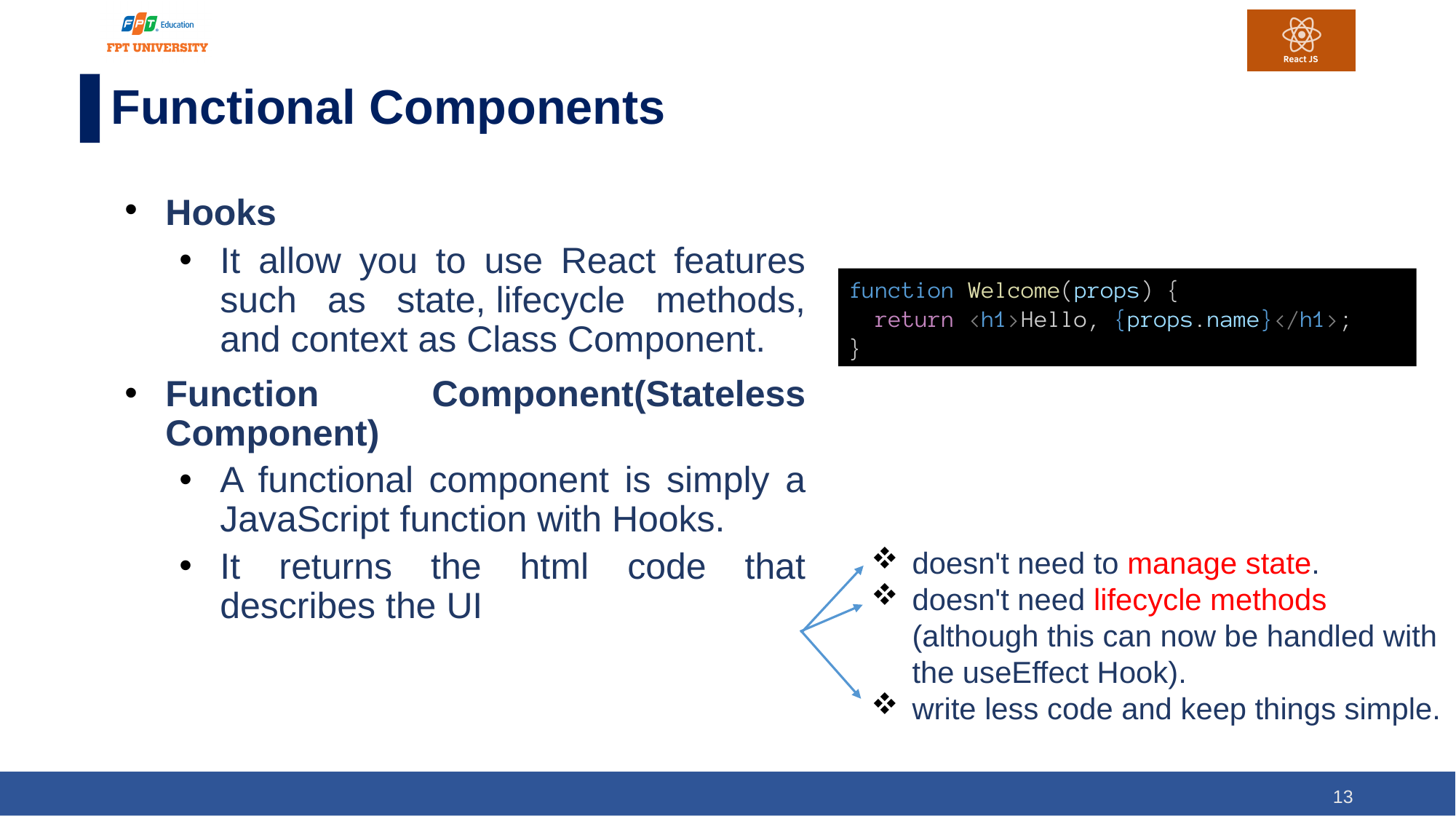

# Functional Components
Hooks
It allow you to use React features such as state, lifecycle methods, and context as Class Component.
Function Component(Stateless Component)
A functional component is simply a JavaScript function with Hooks.
It returns the html code that describes the UI
function Welcome(props) {
  return <h1>Hello, {props.name}</h1>;
}
doesn't need to manage state.
doesn't need lifecycle methods (although this can now be handled with the useEffect Hook).
write less code and keep things simple.
13